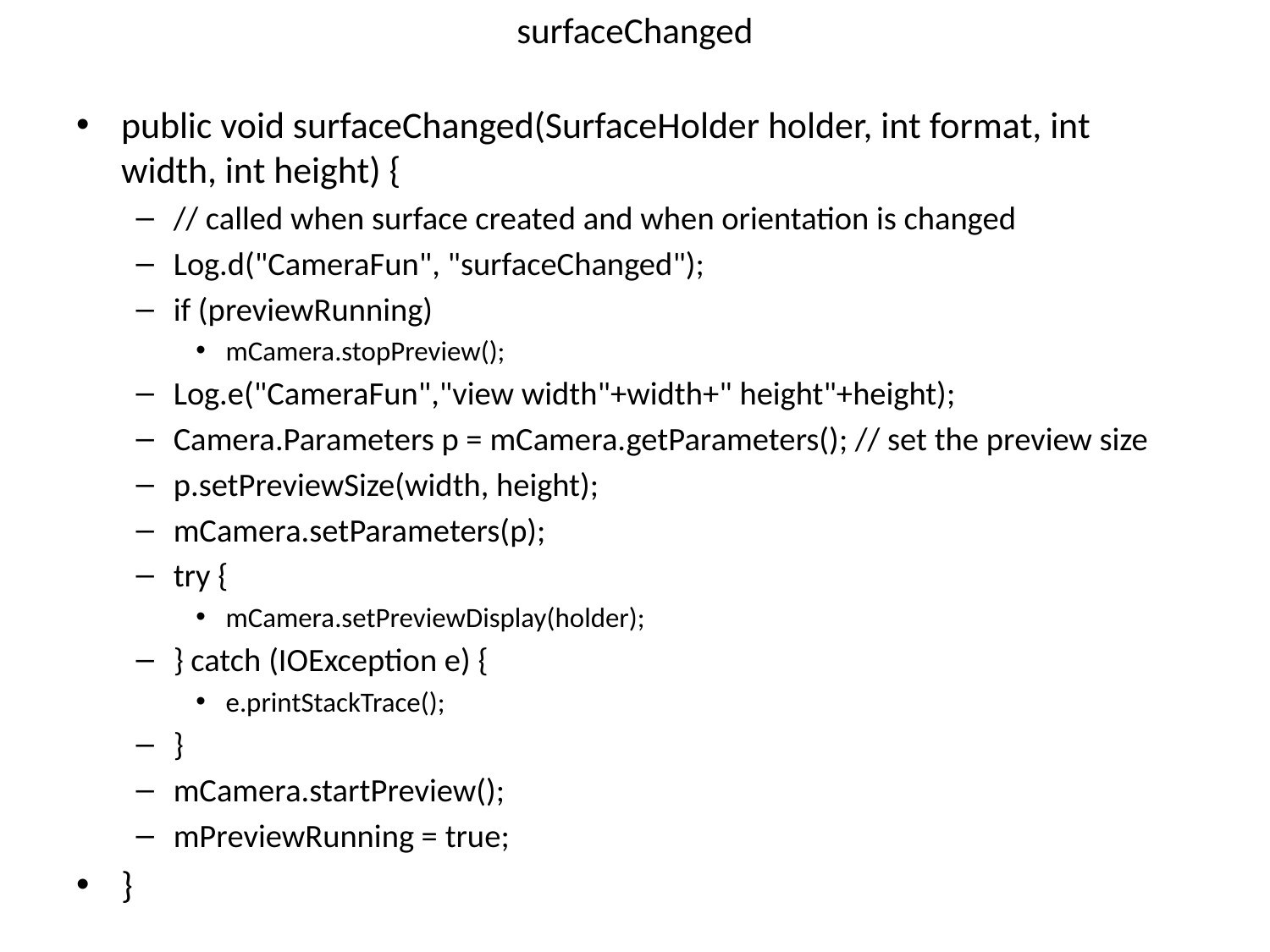

# surfaceChanged
public void surfaceChanged(SurfaceHolder holder, int format, int width, int height) {
// called when surface created and when orientation is changed
Log.d("CameraFun", "surfaceChanged");
if (previewRunning)
mCamera.stopPreview();
Log.e("CameraFun","view width"+width+" height"+height);
Camera.Parameters p = mCamera.getParameters(); // set the preview size
p.setPreviewSize(width, height);
mCamera.setParameters(p);
try {
mCamera.setPreviewDisplay(holder);
} catch (IOException e) {
e.printStackTrace();
}
mCamera.startPreview();
mPreviewRunning = true;
}